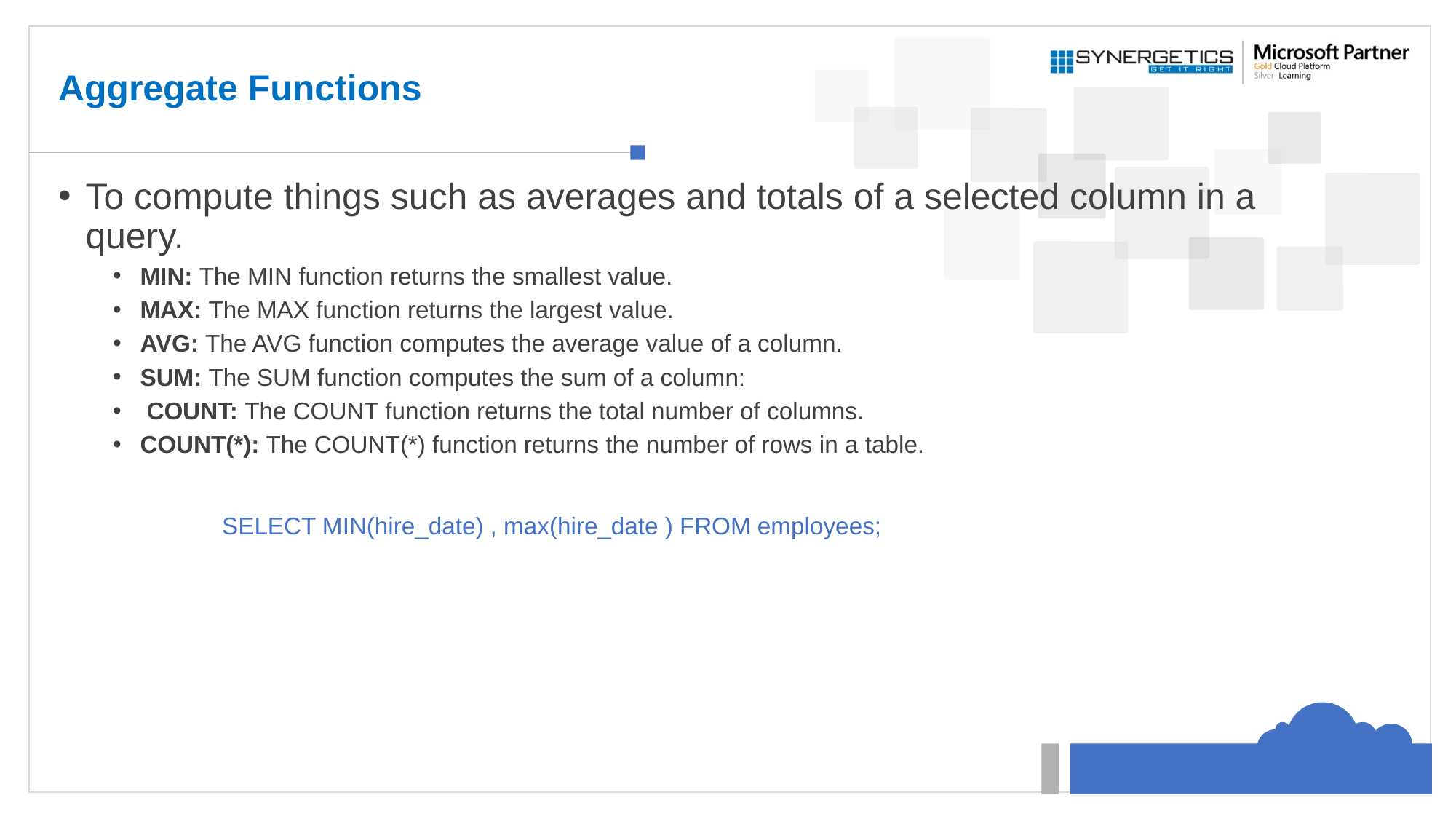

# Aggregate Functions
To compute things such as averages and totals of a selected column in a query.
MIN: The MIN function returns the smallest value.
MAX: The MAX function returns the largest value.
AVG: The AVG function computes the average value of a column.
SUM: The SUM function computes the sum of a column:
 COUNT: The COUNT function returns the total number of columns.
COUNT(*): The COUNT(*) function returns the number of rows in a table.

	SELECT MIN(hire_date) , max(hire_date ) FROM employees;